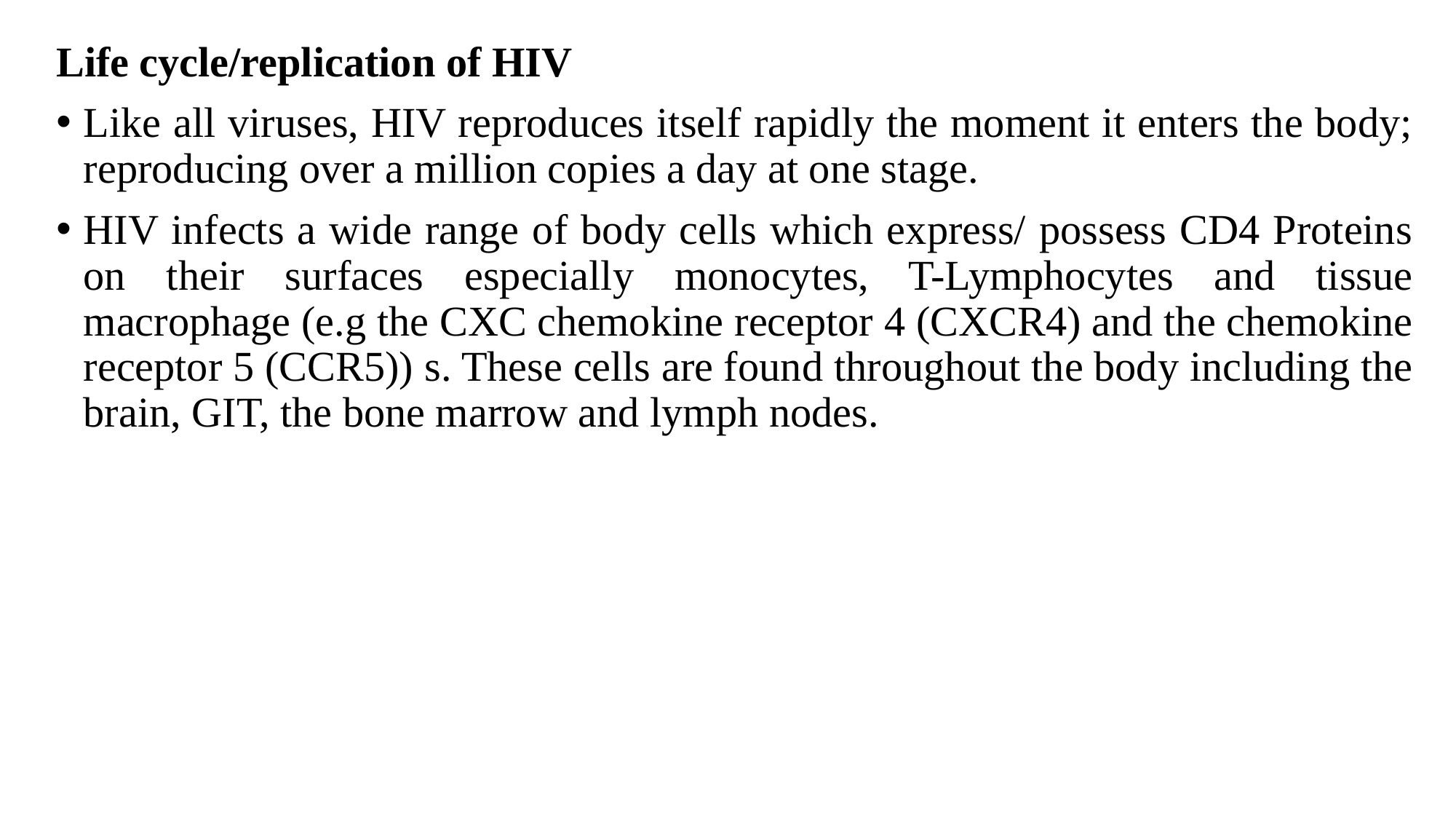

Life cycle/replication of HIV
Like all viruses, HIV reproduces itself rapidly the moment it enters the body; reproducing over a million copies a day at one stage.
HIV infects a wide range of body cells which express/ possess CD4 Proteins on their surfaces especially monocytes, T-Lymphocytes and tissue macrophage (e.g the CXC chemokine receptor 4 (CXCR4) and the chemokine receptor 5 (CCR5)) s. These cells are found throughout the body including the brain, GIT, the bone marrow and lymph nodes.